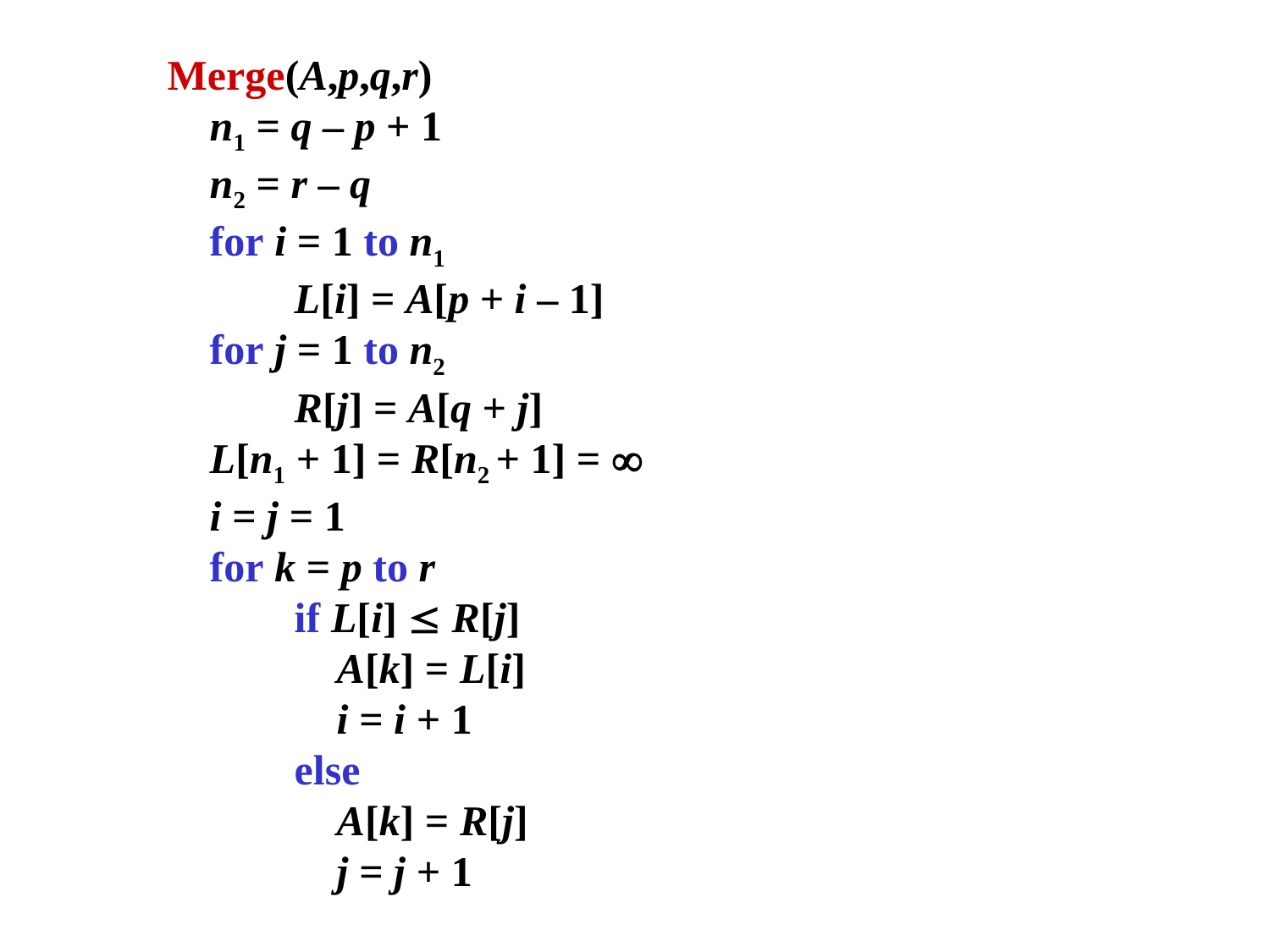

Merge(A,p,q,r)
    n1 = q – p + 1
    n2 = r – q
    for i = 1 to n1
	L[i] = A[p + i – 1]
    for j = 1 to n2
	R[j] = A[q + j]
    L[n1 + 1] = R[n2 + 1] = ∞
    i = j = 1
    for k = p to r
	if L[i] ≤ R[j]
	    A[k] = L[i]
                i = i + 1
	else
	    A[k] = R[j]
                j = j + 1